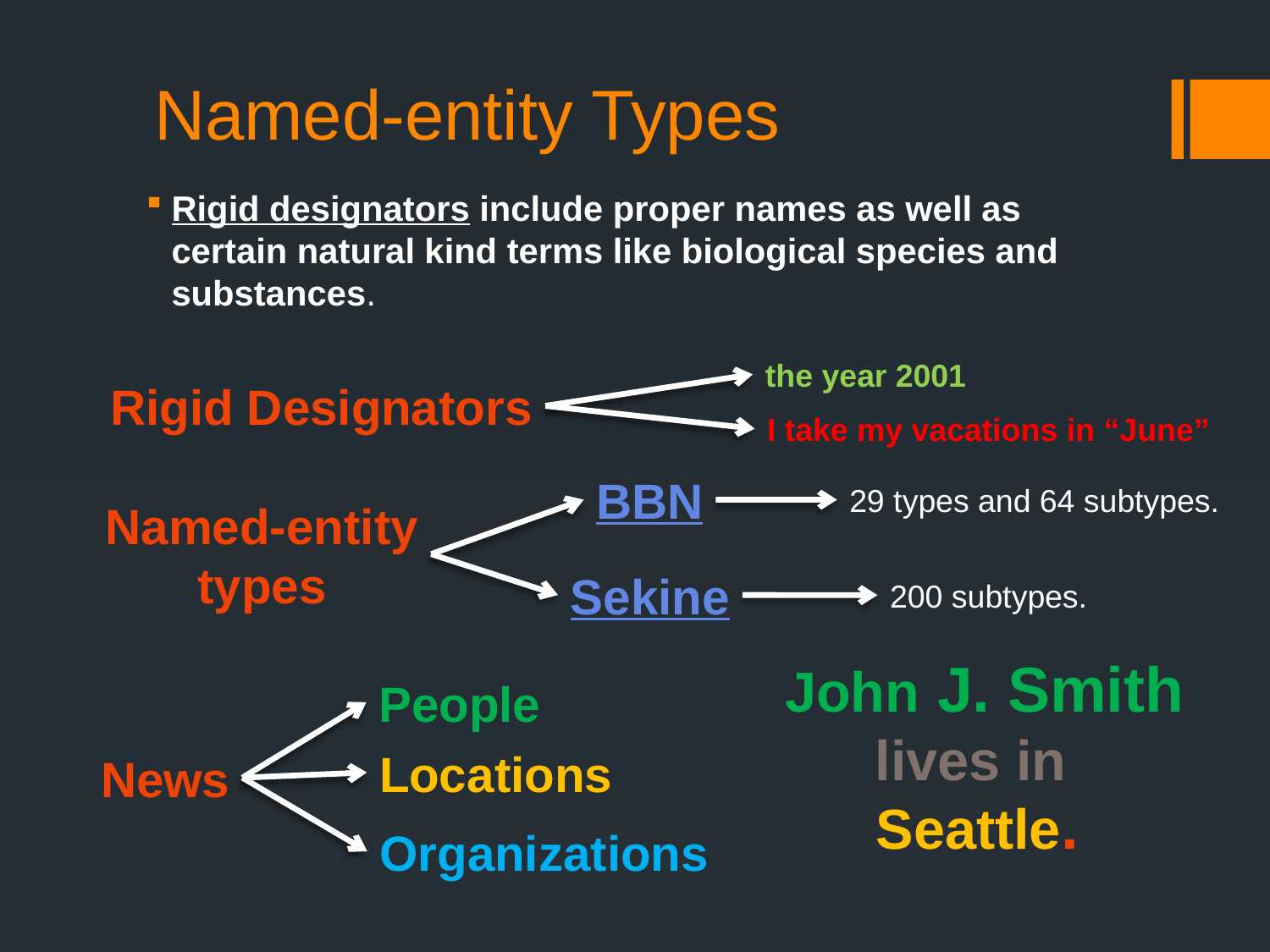

# Named-entity Types
Rigid designators include proper names as well as certain natural kind terms like biological species and substances.
the year 2001
Rigid Designators
I take my vacations in “June”
BBN
29 types and 64 subtypes.
Named-entity
types
Sekine
200 subtypes.
John J. Smith
People
lives in
Locations
News
Seattle.
Organizations